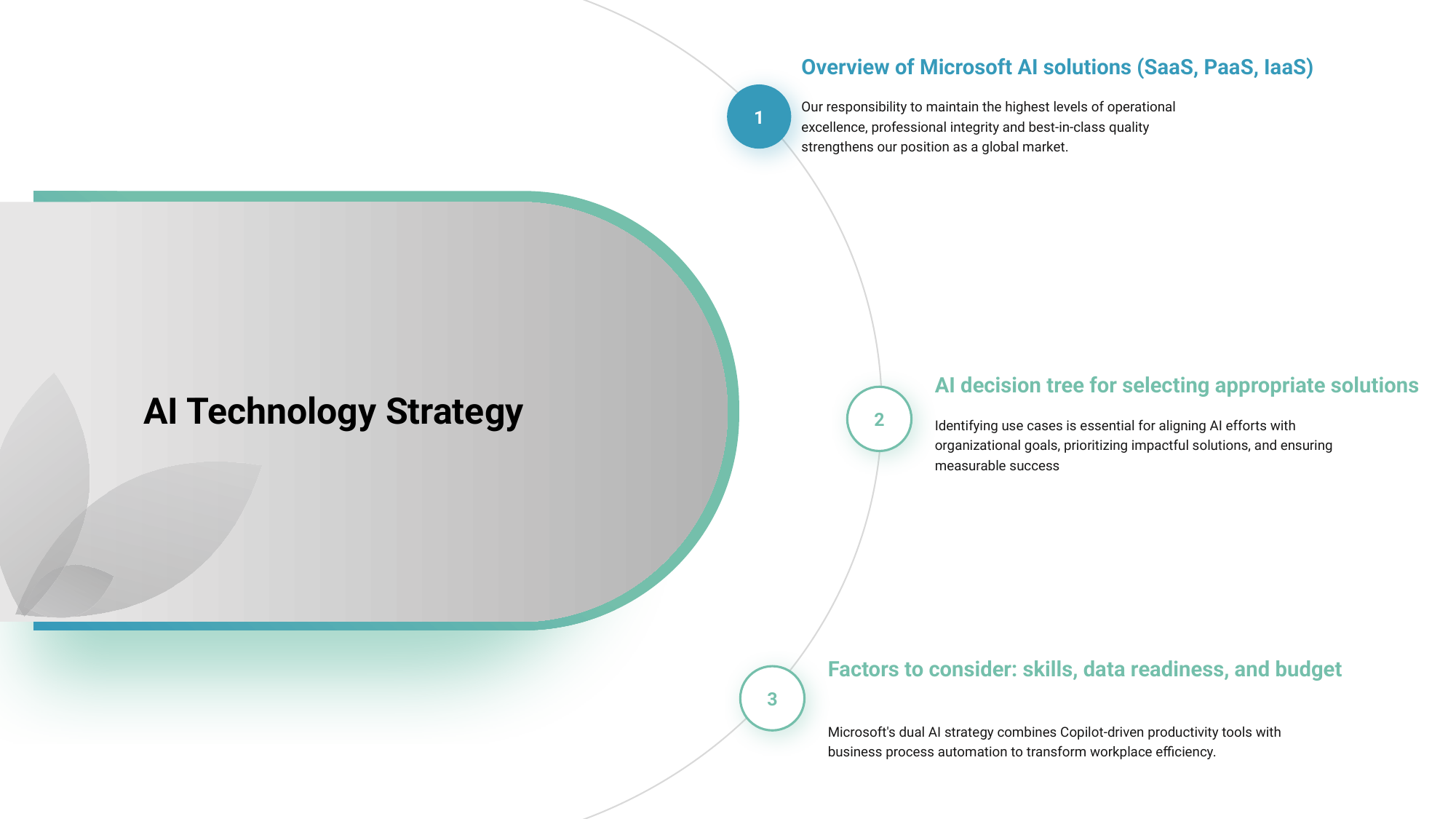

Overview of Microsoft AI solutions (SaaS, PaaS, IaaS)
Our responsibility to maintain the highest levels of operational excellence, professional integrity and best-in-class quality strengthens our position as a global market.

1
AI decision tree for selecting appropriate solutions
Identifying use cases is essential for aligning AI efforts with organizational goals, prioritizing impactful solutions, and ensuring measurable success

AI Technology Strategy
2

Factors to consider: skills, data readiness, and budget
Microsoft's dual AI strategy combines Copilot-driven productivity tools with business process automation to transform workplace efficiency.
3